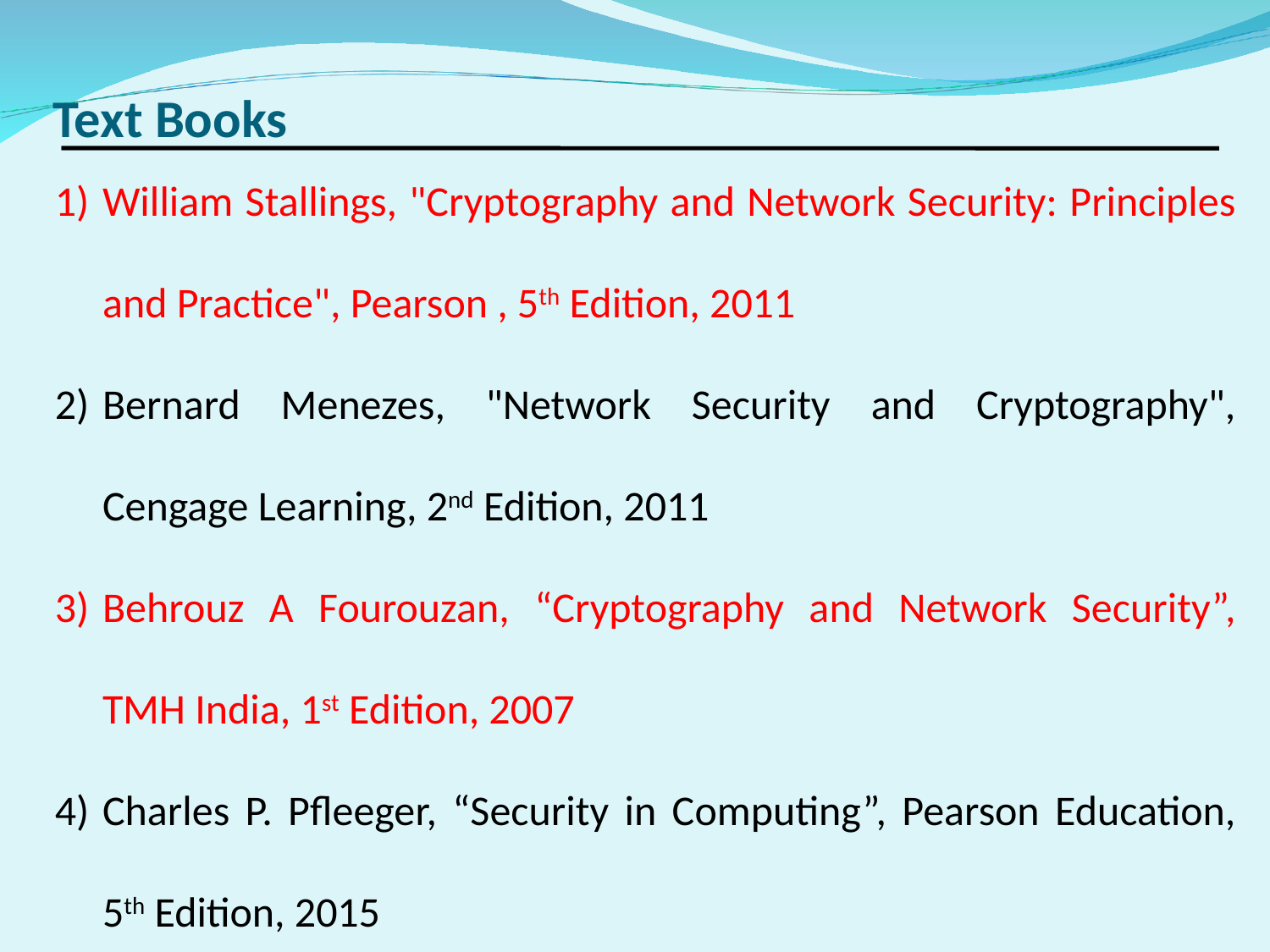

Text Books
William Stallings, "Cryptography and Network Security: Principles and Practice", Pearson , 5th Edition, 2011
Bernard Menezes, "Network Security and Cryptography", Cengage Learning, 2nd Edition, 2011
Behrouz A Fourouzan, “Cryptography and Network Security”, TMH India, 1st Edition, 2007
Charles P. Pfleeger, “Security in Computing”, Pearson Education, 5th Edition, 2015